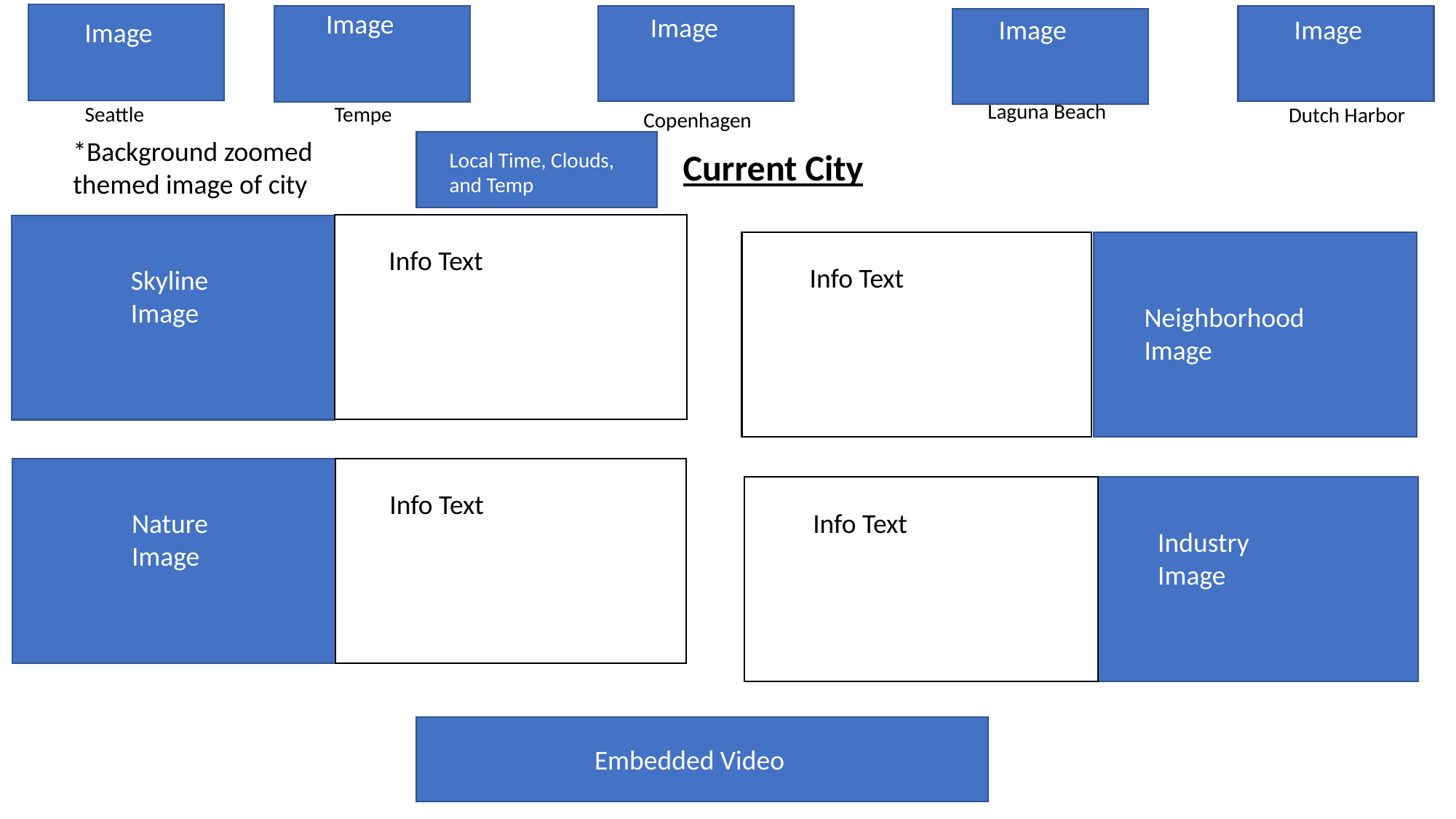

Image

Image

Image
Image

Image
Laguna Beach
Seattle
Tempe
Dutch Harbor
Copenhagen
*Background zoomed themed image of city

Current City
Local Time, Clouds, and Temp

Info Text
Info Text
Skyline Image
Neighborhood Image

Info Text
Info Text
Nature Image
Industry Image

Embedded Video